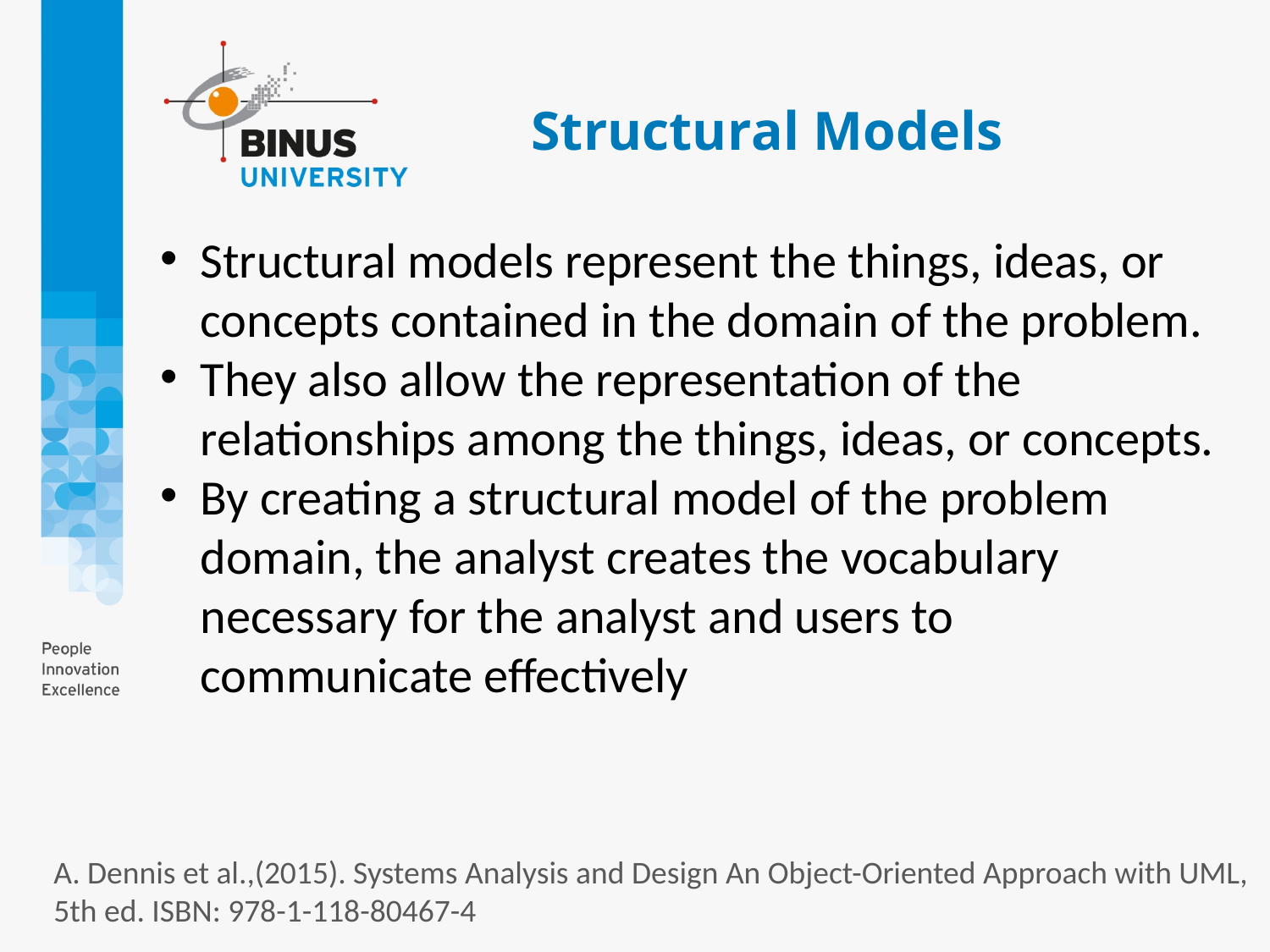

# Structural Models
Structural models represent the things, ideas, or concepts contained in the domain of the problem.
They also allow the representation of the relationships among the things, ideas, or concepts.
By creating a structural model of the problem domain, the analyst creates the vocabulary necessary for the analyst and users to communicate effectively
A. Dennis et al.,(2015). Systems Analysis and Design An Object-Oriented Approach with UML, 5th ed. ISBN: 978-1-118-80467-4